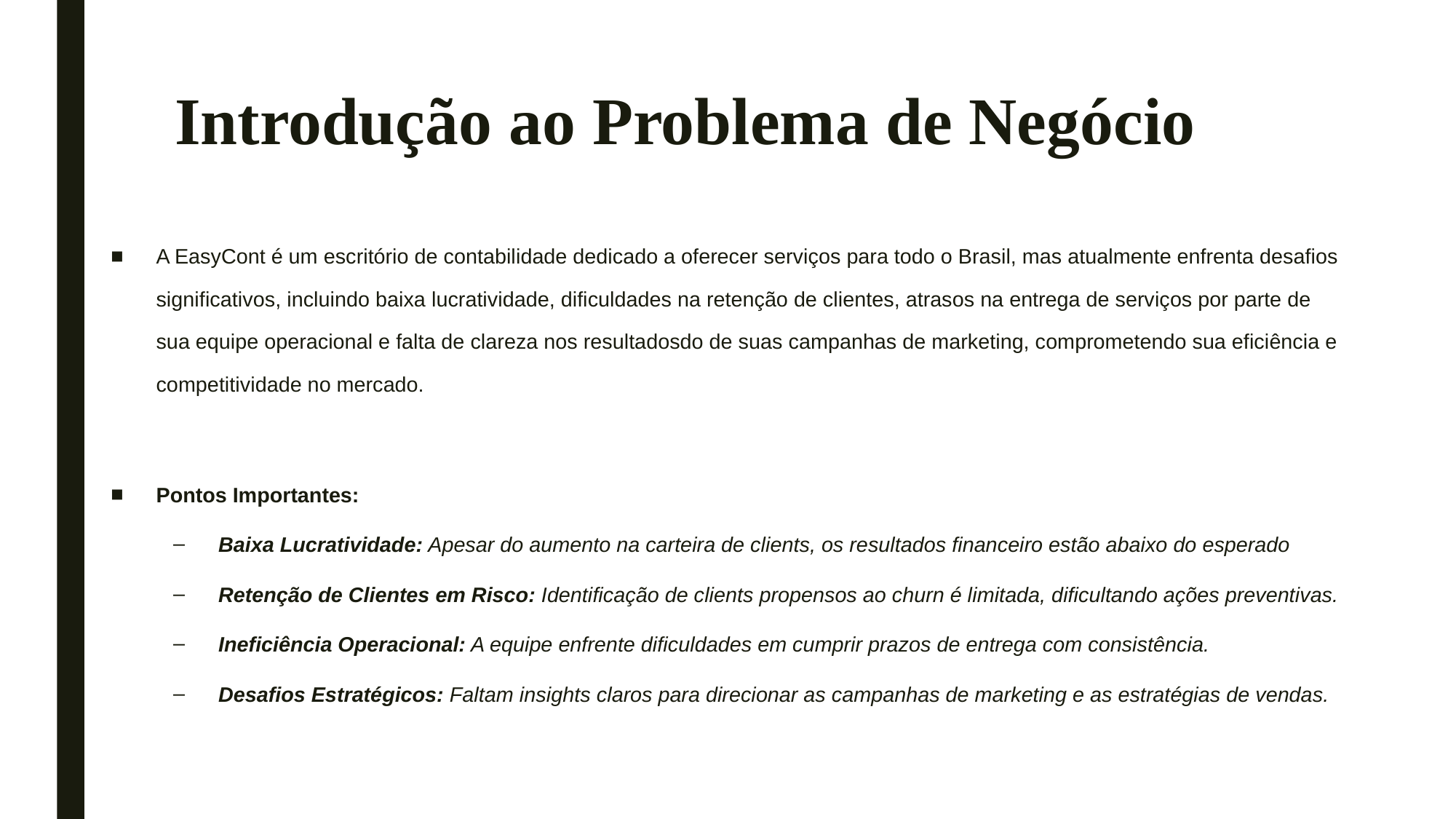

# Introdução ao Problema de Negócio
A EasyCont é um escritório de contabilidade dedicado a oferecer serviços para todo o Brasil, mas atualmente enfrenta desafios significativos, incluindo baixa lucratividade, dificuldades na retenção de clientes, atrasos na entrega de serviços por parte de sua equipe operacional e falta de clareza nos resultadosdo de suas campanhas de marketing, comprometendo sua eficiência e competitividade no mercado.

Pontos Importantes:
Baixa Lucratividade: Apesar do aumento na carteira de clients, os resultados financeiro estão abaixo do esperado
Retenção de Clientes em Risco: Identificação de clients propensos ao churn é limitada, dificultando ações preventivas.
Ineficiência Operacional: A equipe enfrente dificuldades em cumprir prazos de entrega com consistência.
Desafios Estratégicos: Faltam insights claros para direcionar as campanhas de marketing e as estratégias de vendas.